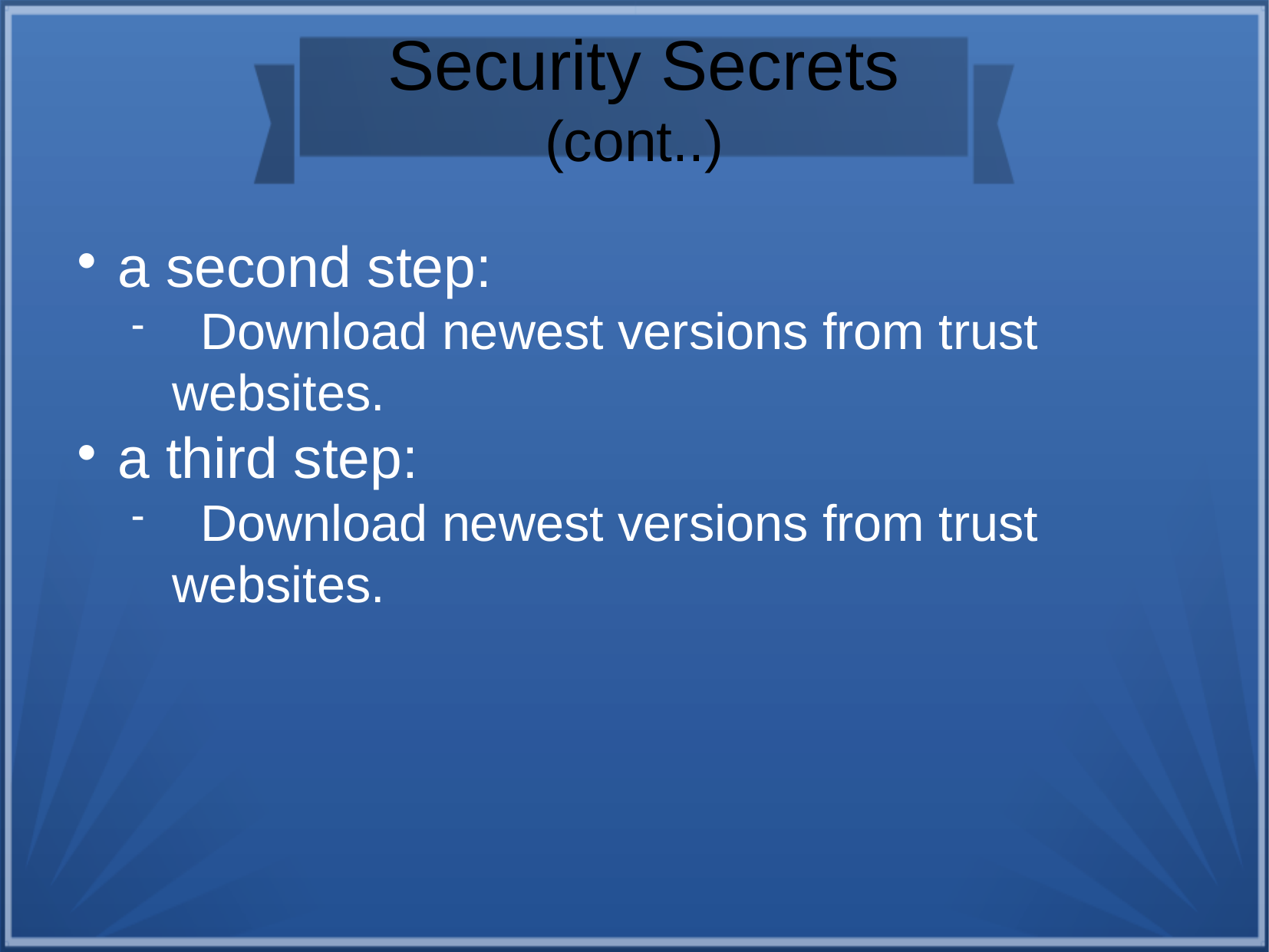

Security Secrets (cont..)
a second step:
  Download newest versions from trust websites.
a third step:
  Download newest versions from trust websites.